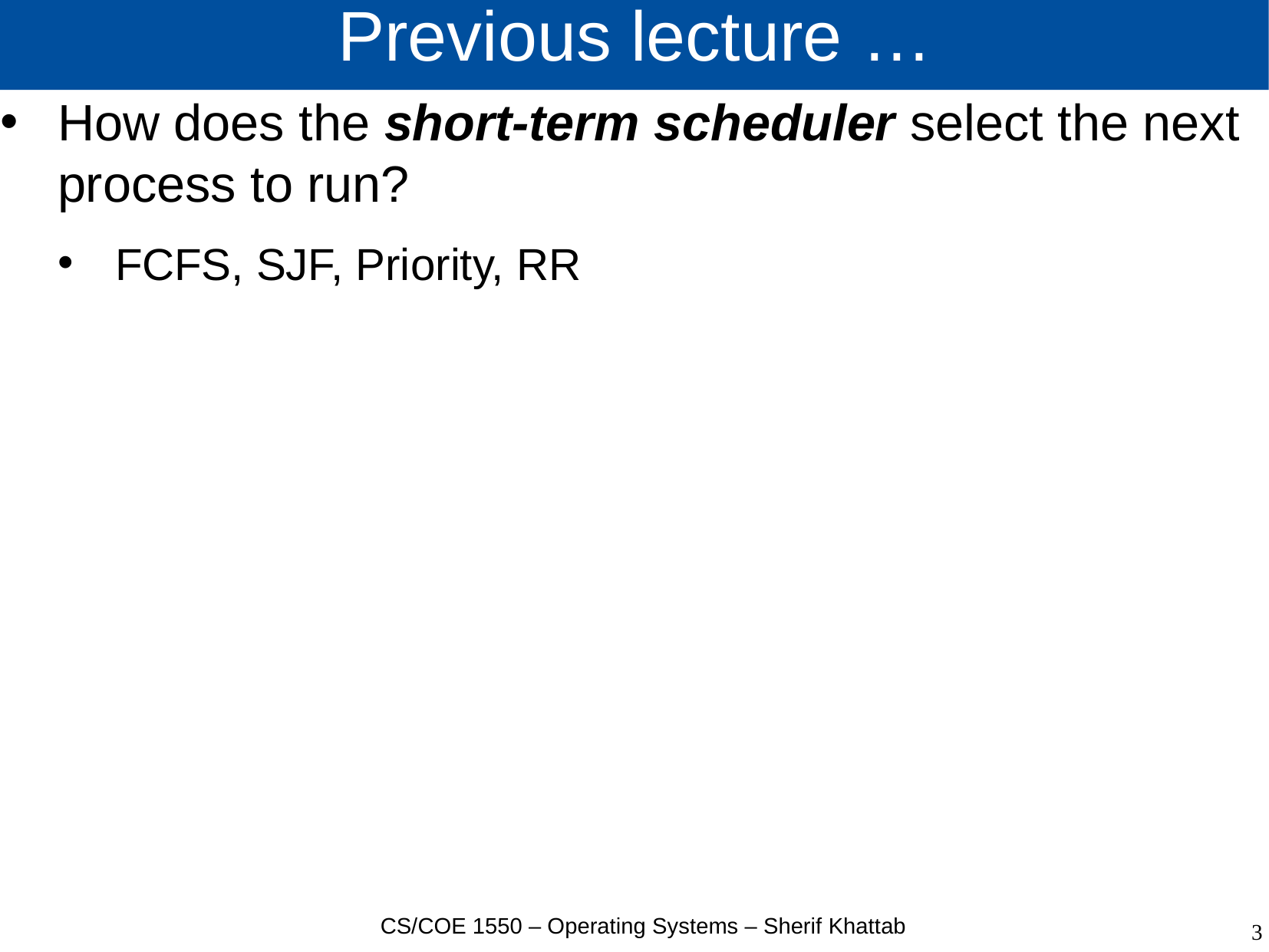

# Previous lecture …
How does the short-term scheduler select the next process to run?
FCFS, SJF, Priority, RR
CS/COE 1550 – Operating Systems – Sherif Khattab
3